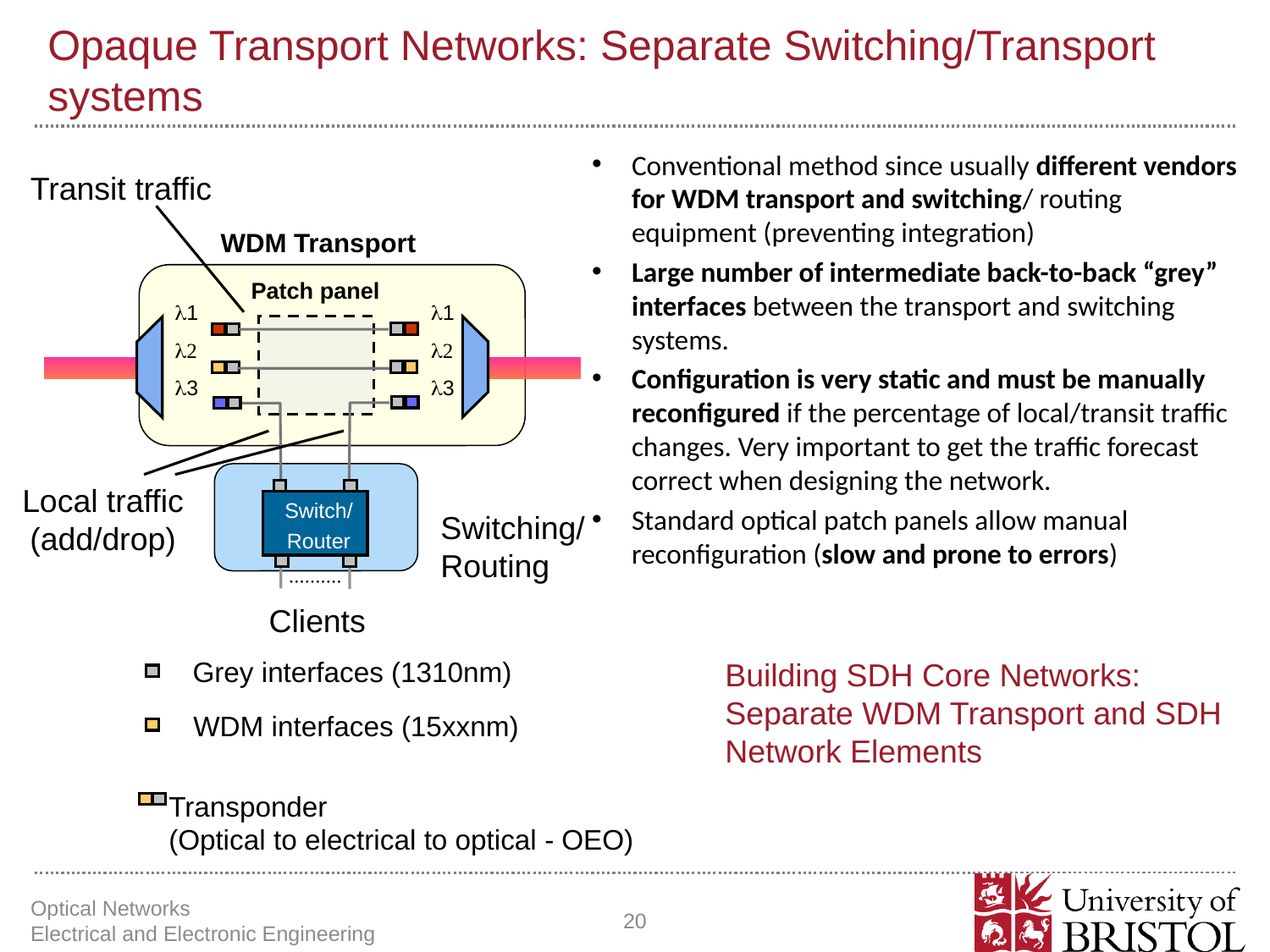

# Opaque Transport Networks: Separate Switching/Transport systems

Conventional method since usually different vendors for WDM transport and switching/ routing equipment (preventing integration)
Large number of intermediate back-to-back “grey” interfaces between the transport and switching systems.
Configuration is very static and must be manually reconfigured if the percentage of local/transit traffic changes. Very important to get the traffic forecast correct when designing the network.
Standard optical patch panels allow manual reconfiguration (slow and prone to errors)

Transit traffic

WDM Transport

Patch panel
λ1
λ1

λ2
λ2

λ3

λ3

Local traffic (add/drop)

Switch/ Router

Switching/ Routing

Clients
Grey interfaces (1310nm)
Building SDH Core Networks:
Separate WDM Transport and SDH Network Elements

WDM interfaces (15xxnm)

Transponder
(Optical to electrical to optical - OEO)

Optical Networks                                                 Electrical and Electronic Engineering
20